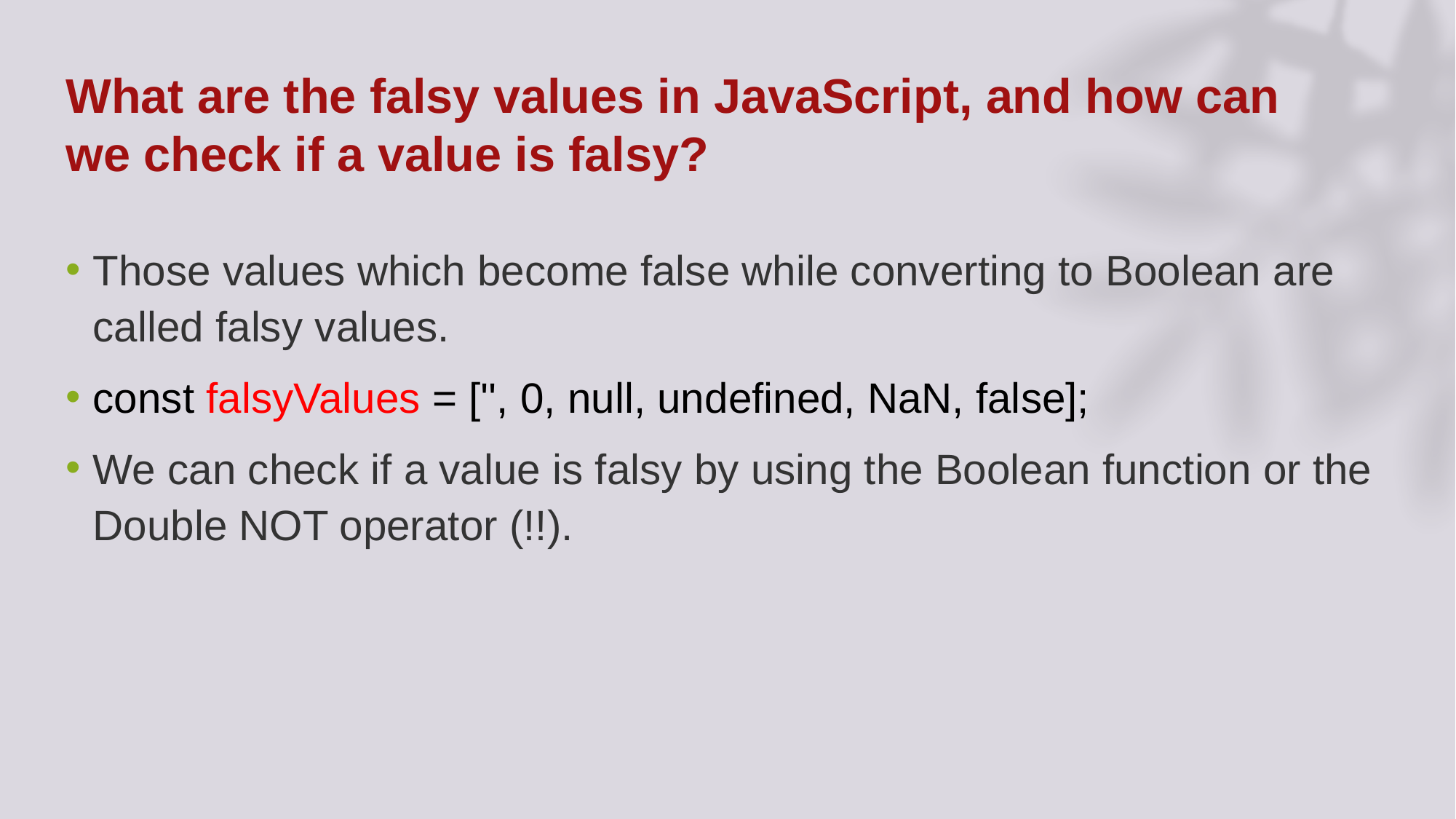

# What are the falsy values in JavaScript, and how can we check if a value is falsy?
Those values which become false while converting to Boolean are called falsy values.
const falsyValues = ['', 0, null, undefined, NaN, false];
We can check if a value is falsy by using the Boolean function or the Double NOT operator (!!).